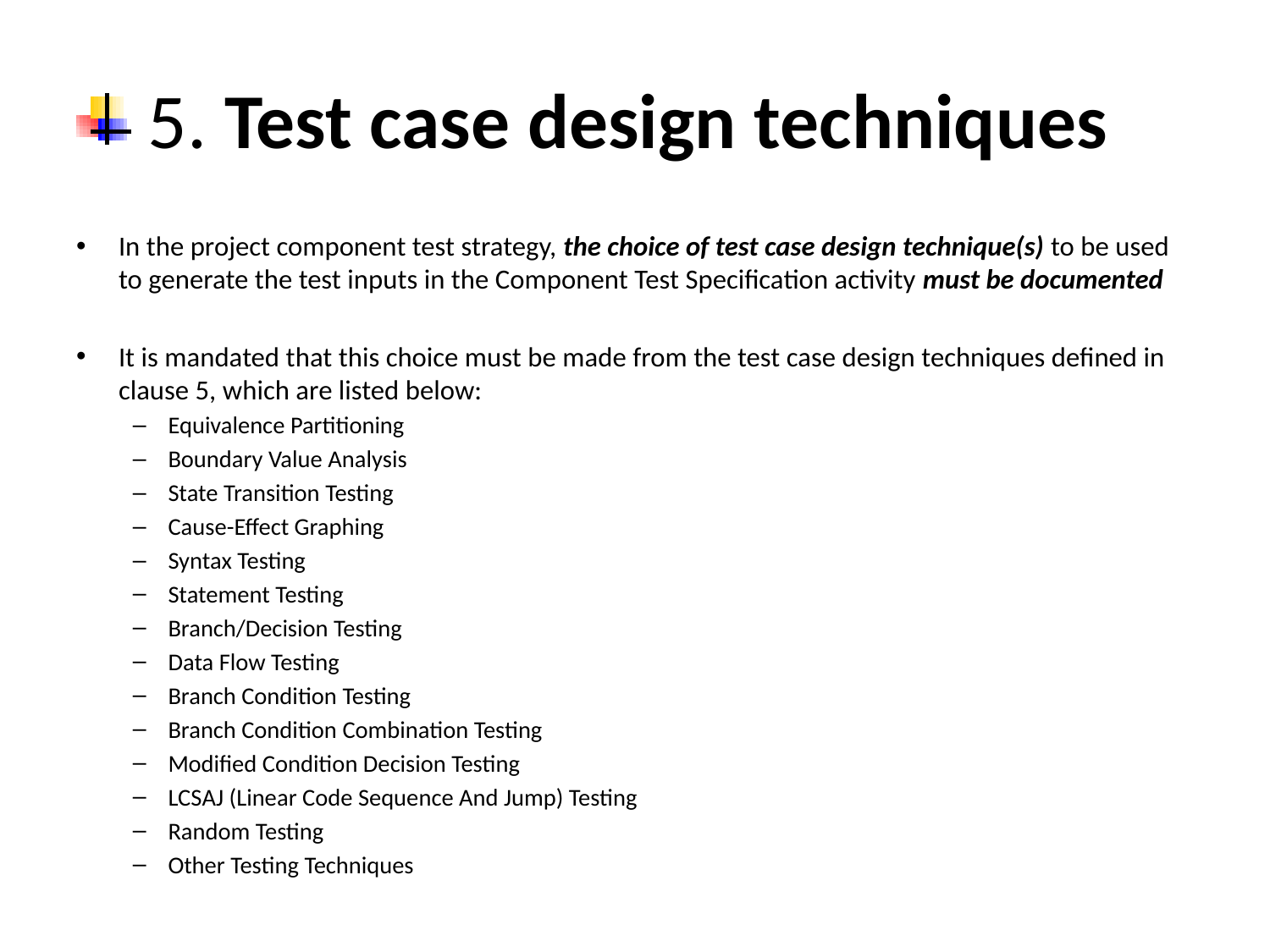

# 5. Test case design techniques
In the project component test strategy, the choice of test case design technique(s) to be used to generate the test inputs in the Component Test Specification activity must be documented

It is mandated that this choice must be made from the test case design techniques defined in clause 5, which are listed below:
Equivalence Partitioning
Boundary Value Analysis
State Transition Testing
Cause-Effect Graphing
Syntax Testing
Statement Testing
Branch/Decision Testing
Data Flow Testing
Branch Condition Testing
Branch Condition Combination Testing
Modified Condition Decision Testing
LCSAJ (Linear Code Sequence And Jump) Testing
Random Testing
Other Testing Techniques